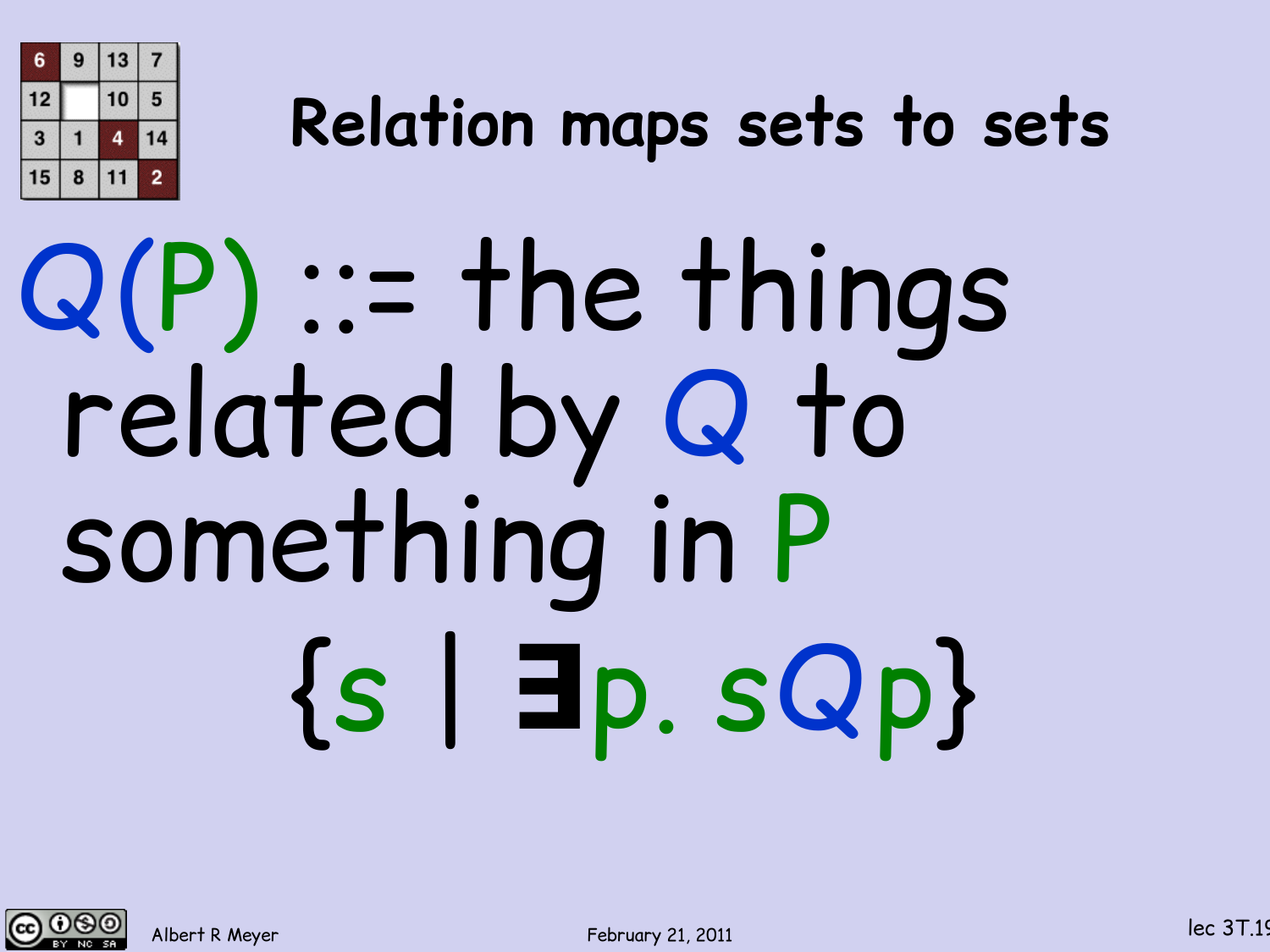

# Relation maps sets to sets
Q(P) ::= the things related by Q to something in P
{s | ∃p. sQp}